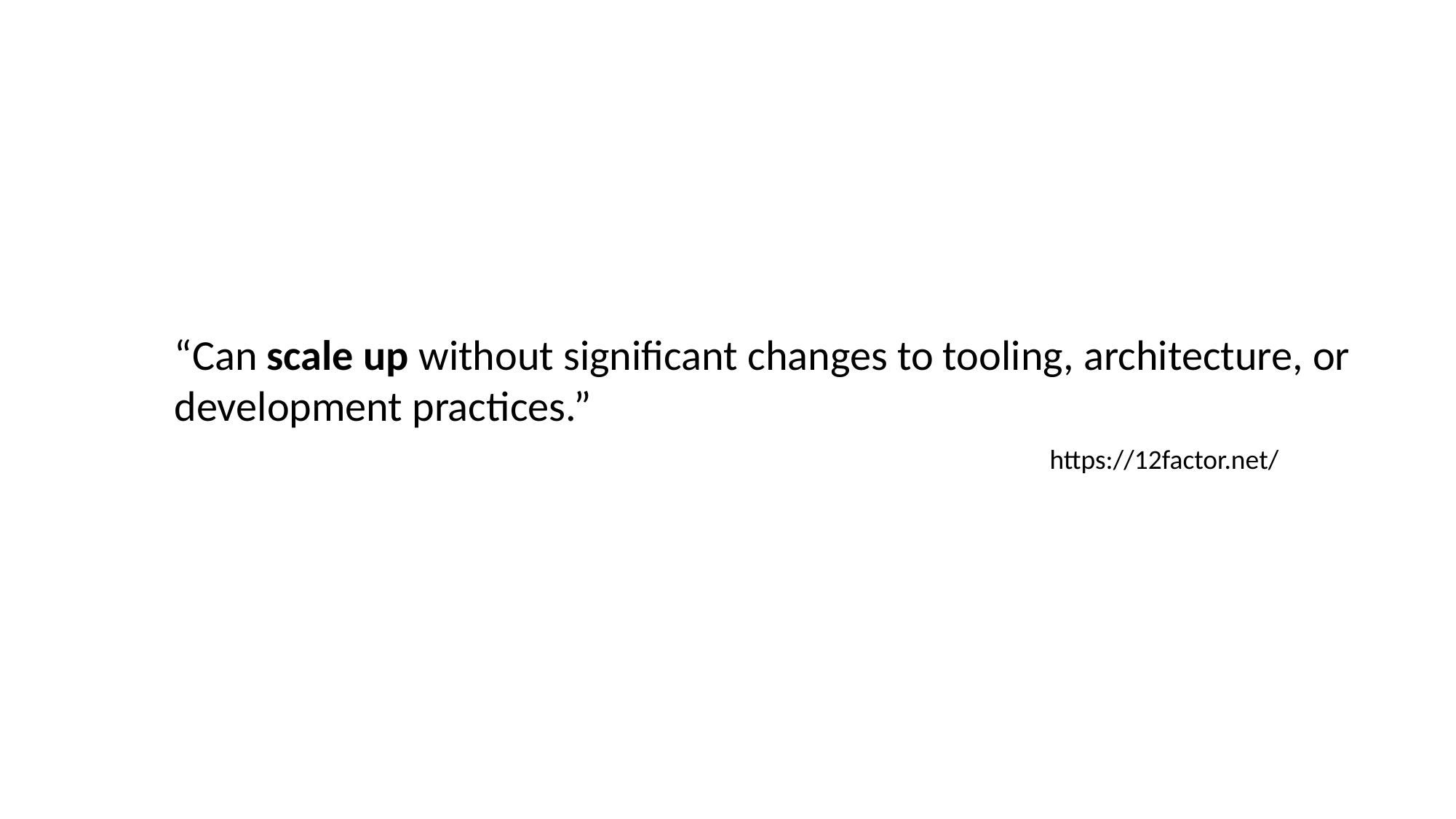

“Can scale up without significant changes to tooling, architecture, or development practices.”
https://12factor.net/